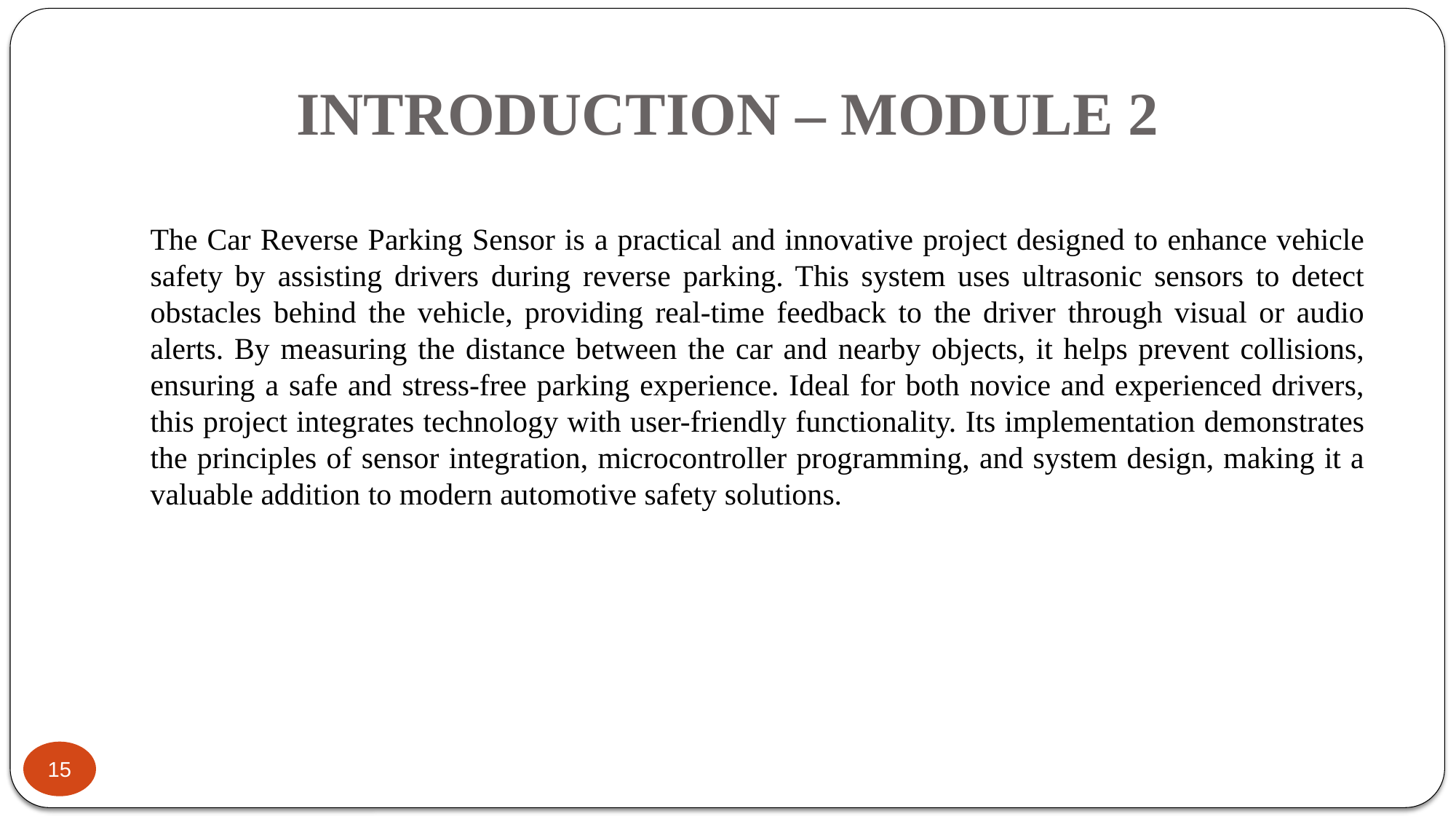

# INTRODUCTION – MODULE 2

The Car Reverse Parking Sensor is a practical and innovative project designed to enhance vehicle safety by assisting drivers during reverse parking. This system uses ultrasonic sensors to detect obstacles behind the vehicle, providing real-time feedback to the driver through visual or audio alerts. By measuring the distance between the car and nearby objects, it helps prevent collisions, ensuring a safe and stress-free parking experience. Ideal for both novice and experienced drivers, this project integrates technology with user-friendly functionality. Its implementation demonstrates the principles of sensor integration, microcontroller programming, and system design, making it a valuable addition to modern automotive safety solutions.

15